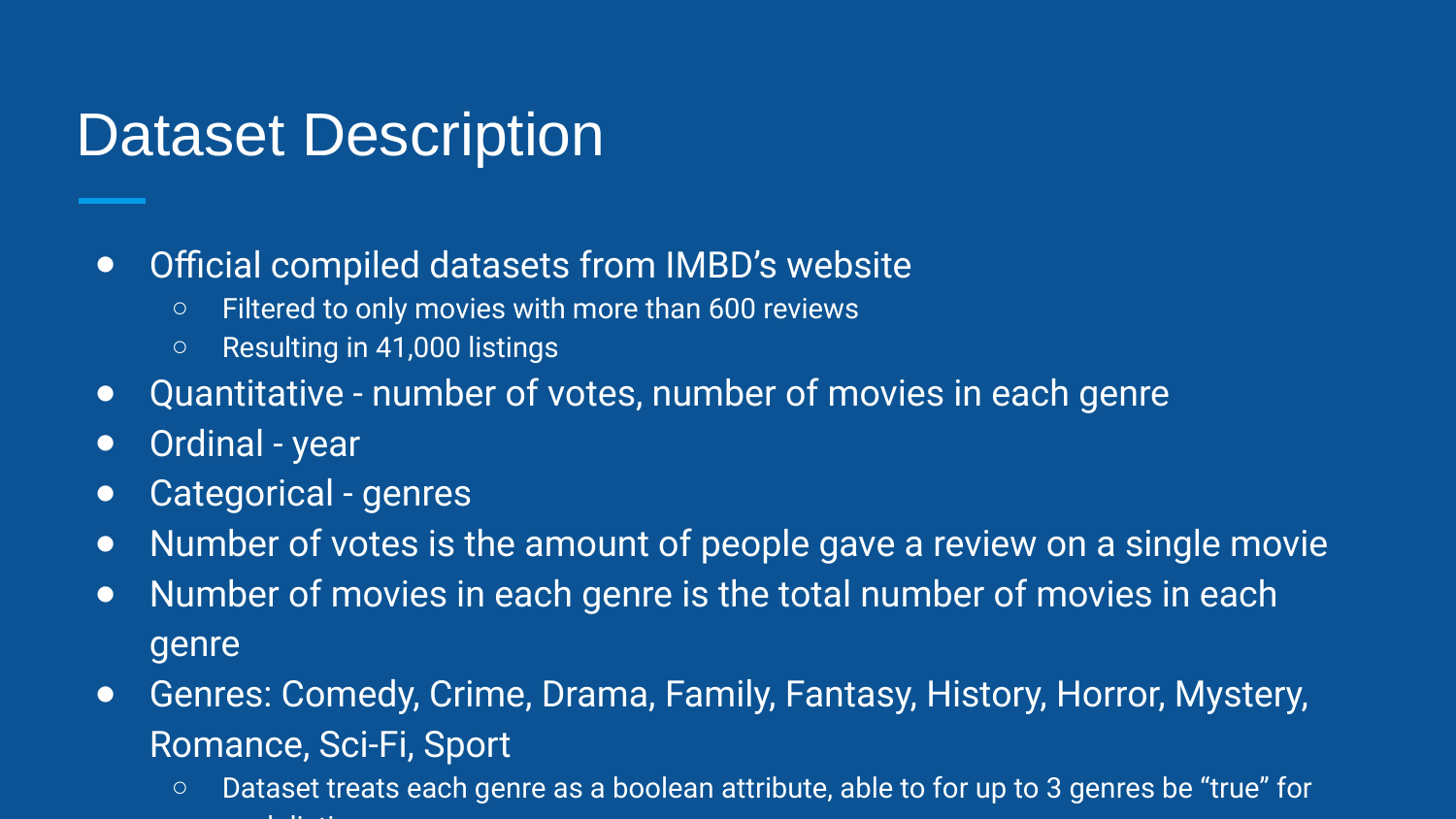

# Dataset Description
Official compiled datasets from IMBD’s website
Filtered to only movies with more than 600 reviews
Resulting in 41,000 listings
Quantitative - number of votes, number of movies in each genre
Ordinal - year
Categorical - genres
Number of votes is the amount of people gave a review on a single movie
Number of movies in each genre is the total number of movies in each genre
Genres: Comedy, Crime, Drama, Family, Fantasy, History, Horror, Mystery, Romance, Sci-Fi, Sport
Dataset treats each genre as a boolean attribute, able to for up to 3 genres be “true” for each listing